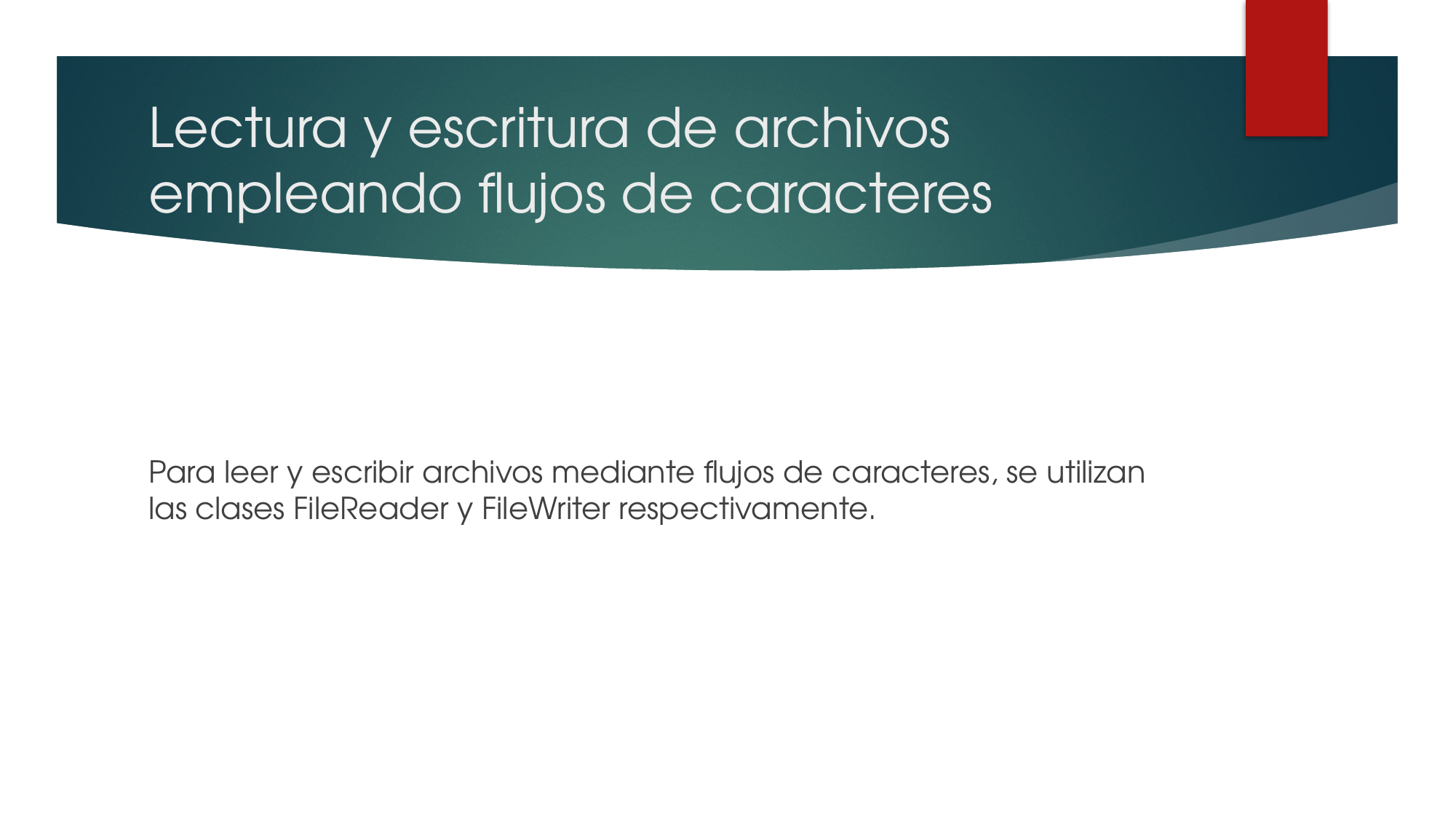

# Lectura y escritura de archivos empleando flujos de caracteres
Para leer y escribir archivos mediante flujos de caracteres, se utilizan las clases FileReader y FileWriter respectivamente.